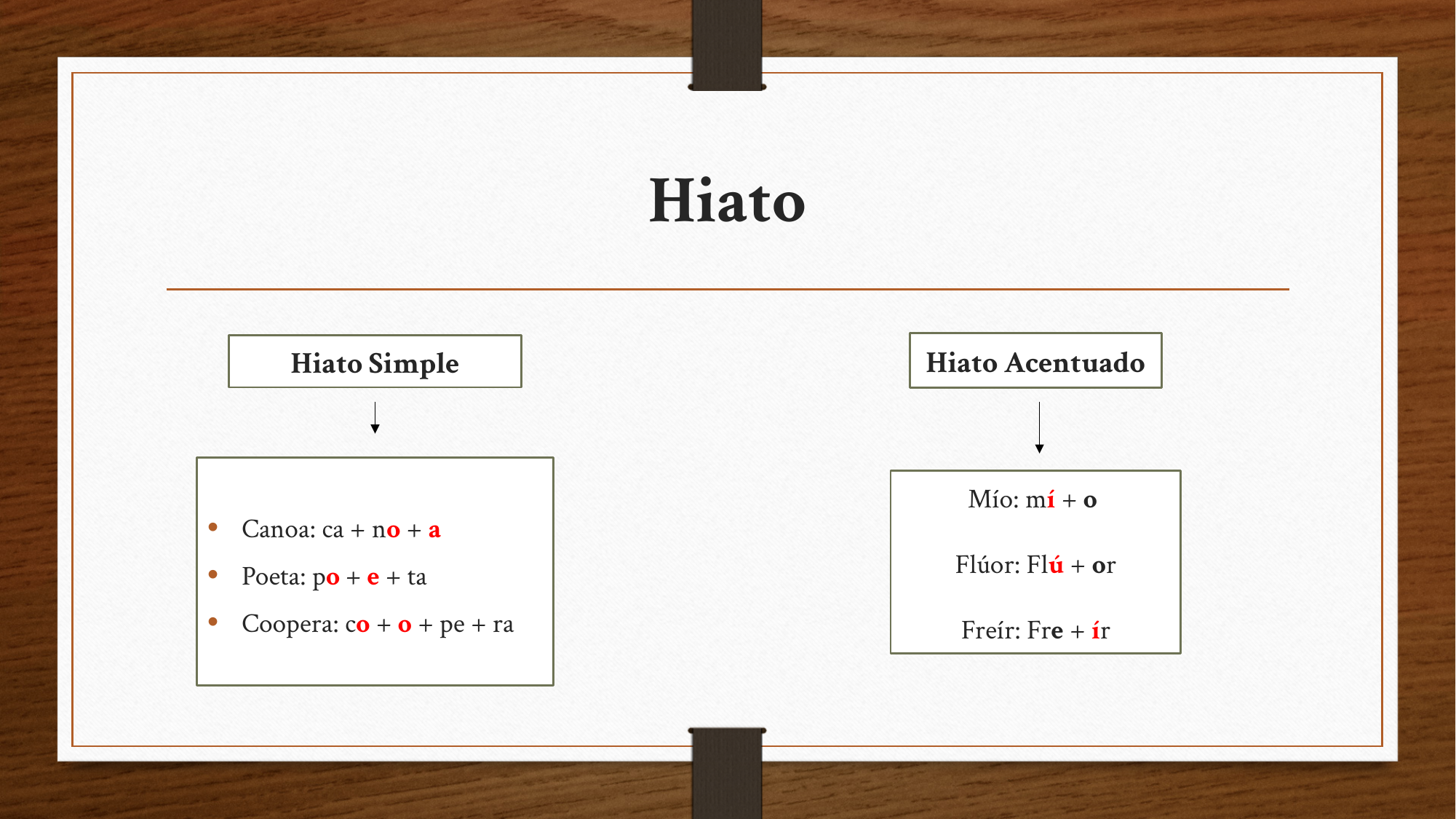

# Hiato
Hiato Acentuado
Hiato Simple

Canoa: ca + no + a
Poeta: po + e + ta
Coopera: co + o + pe + ra

Mío: mí + o

Flúor: Flú + or

Freír: Fre + ír